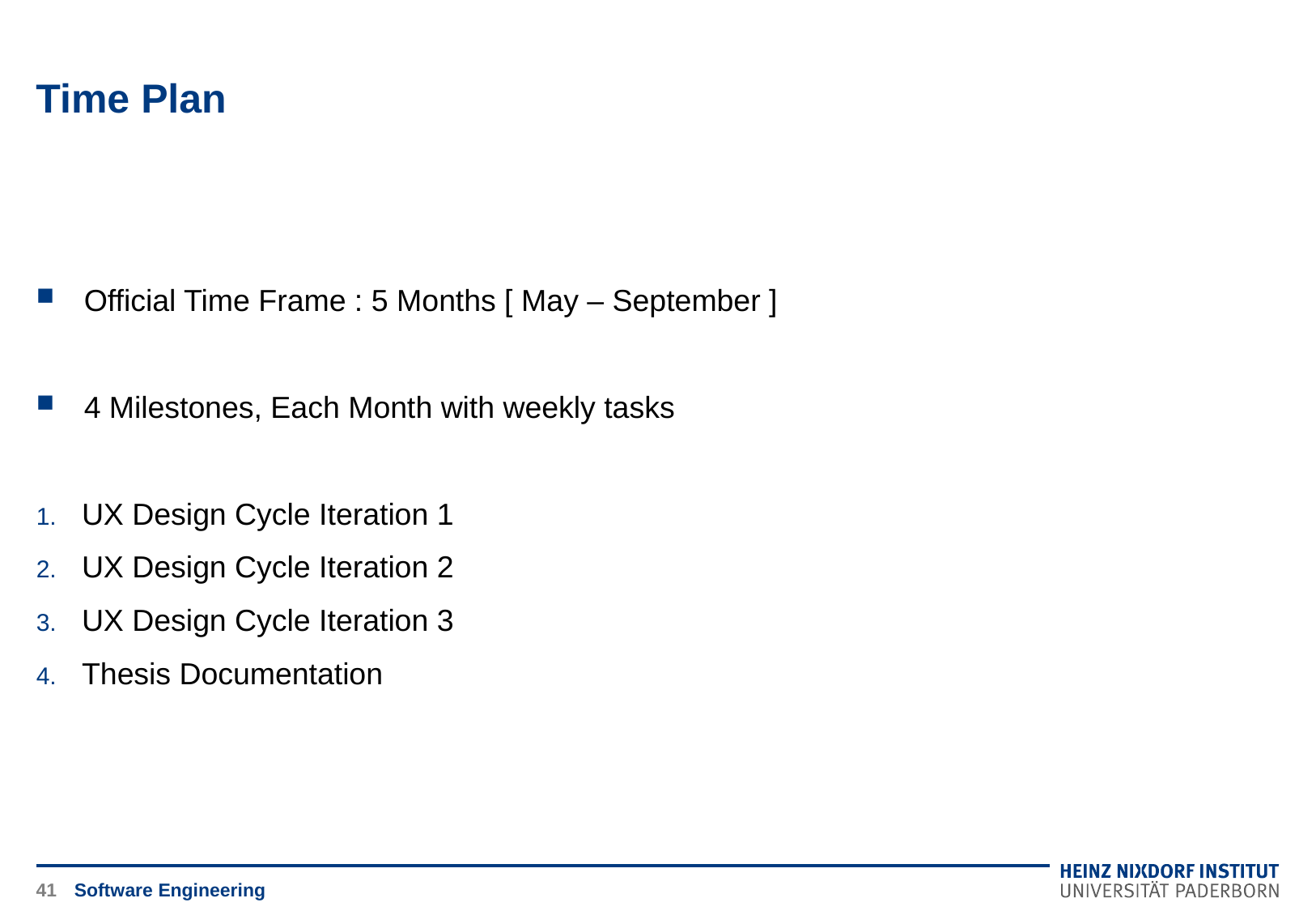

# Time Plan

Official Time Frame : 5 Months [ May – September ]

4 Milestones, Each Month with weekly tasks

UX Design Cycle Iteration 1
UX Design Cycle Iteration 2
UX Design Cycle Iteration 3
Thesis Documentation

41
Software Engineering